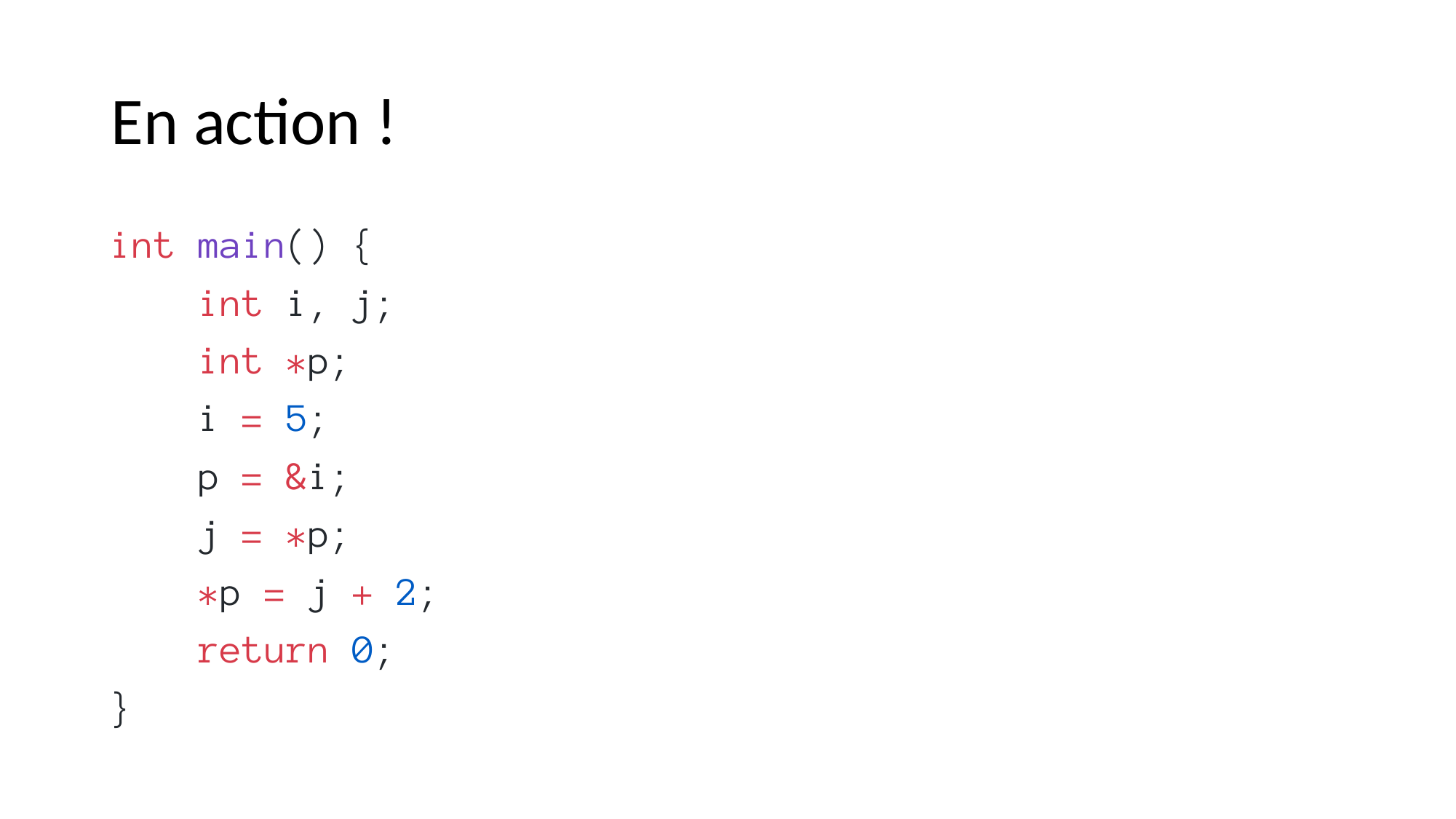

# En action !
int main() {
    int i, j;
    int *p;
    i = 5;
    p = &i;
    j = *p;
    *p = j + 2;
    return 0;
}